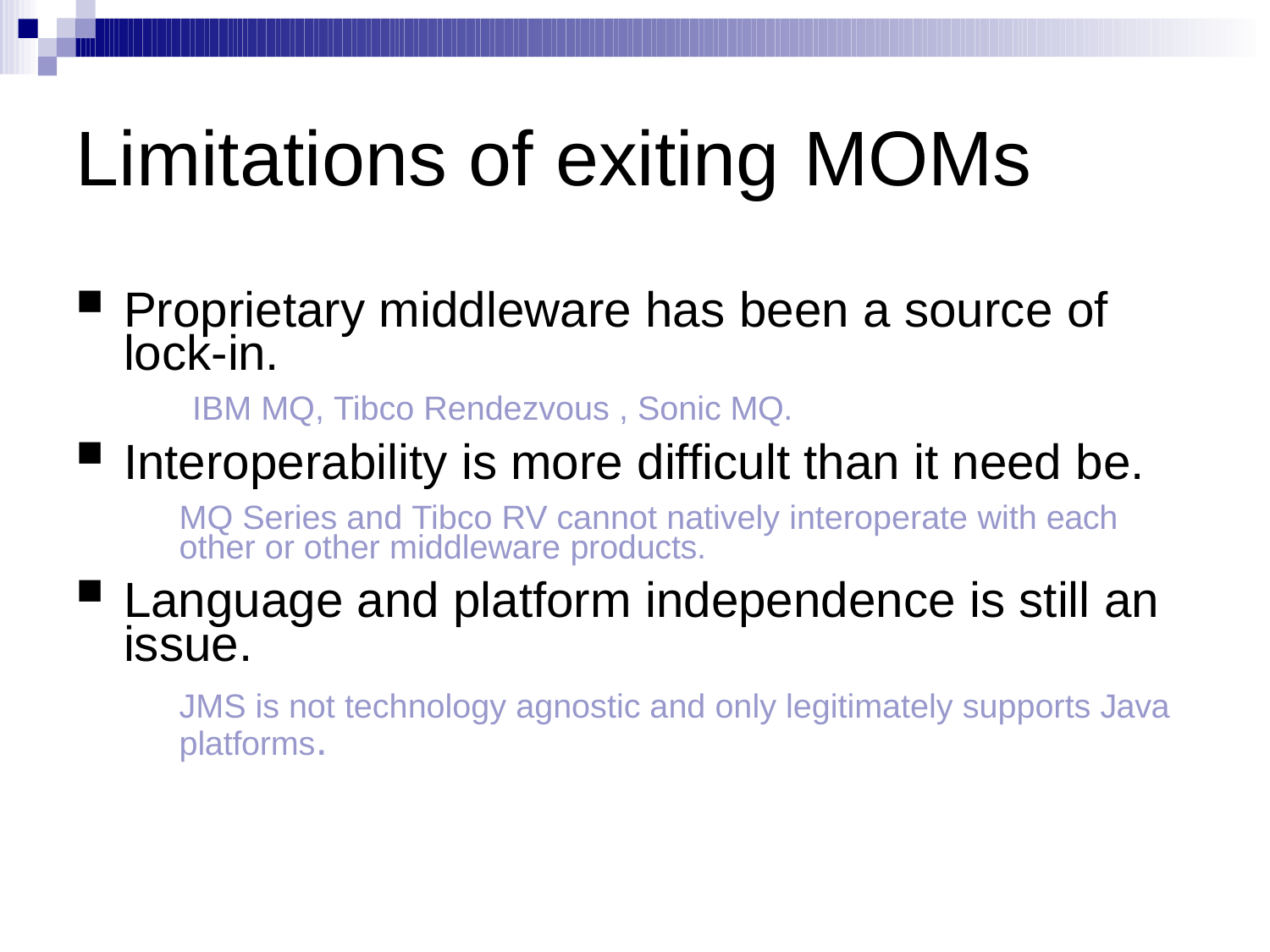

Limitations of exiting	MOMs
Proprietary middleware has been a source of lock-in.
	IBM MQ, Tibco Rendezvous , Sonic MQ.
Interoperability is more difficult than it need be.
	MQ Series and Tibco RV cannot natively interoperate with each other or other middleware products.
Language and platform independence is still an issue.
	JMS is not technology agnostic and only legitimately supports Java platforms.